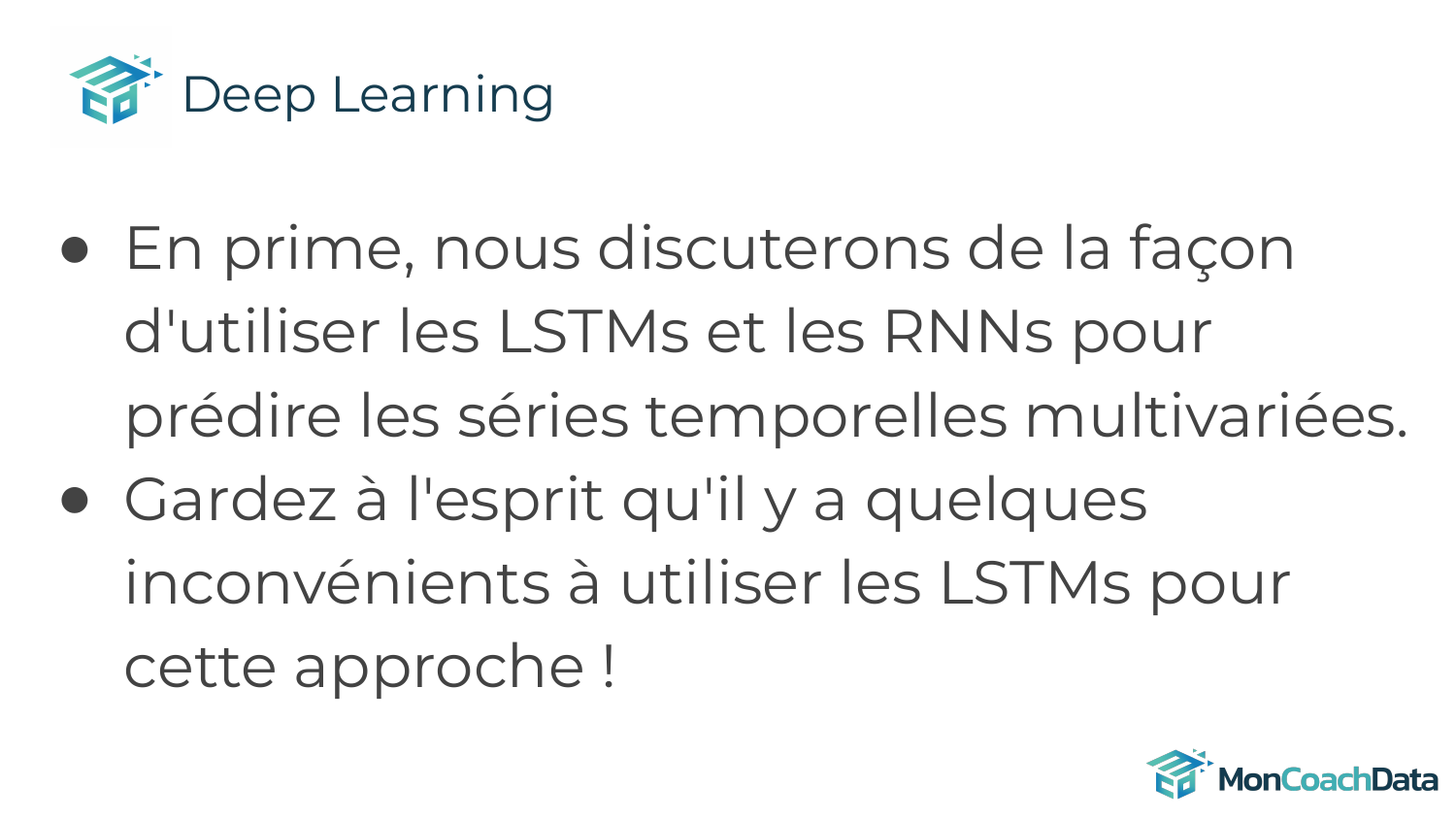

# Deep Learning
En prime, nous discuterons de la façon d'utiliser les LSTMs et les RNNs pour prédire les séries temporelles multivariées.
Gardez à l'esprit qu'il y a quelques inconvénients à utiliser les LSTMs pour cette approche !